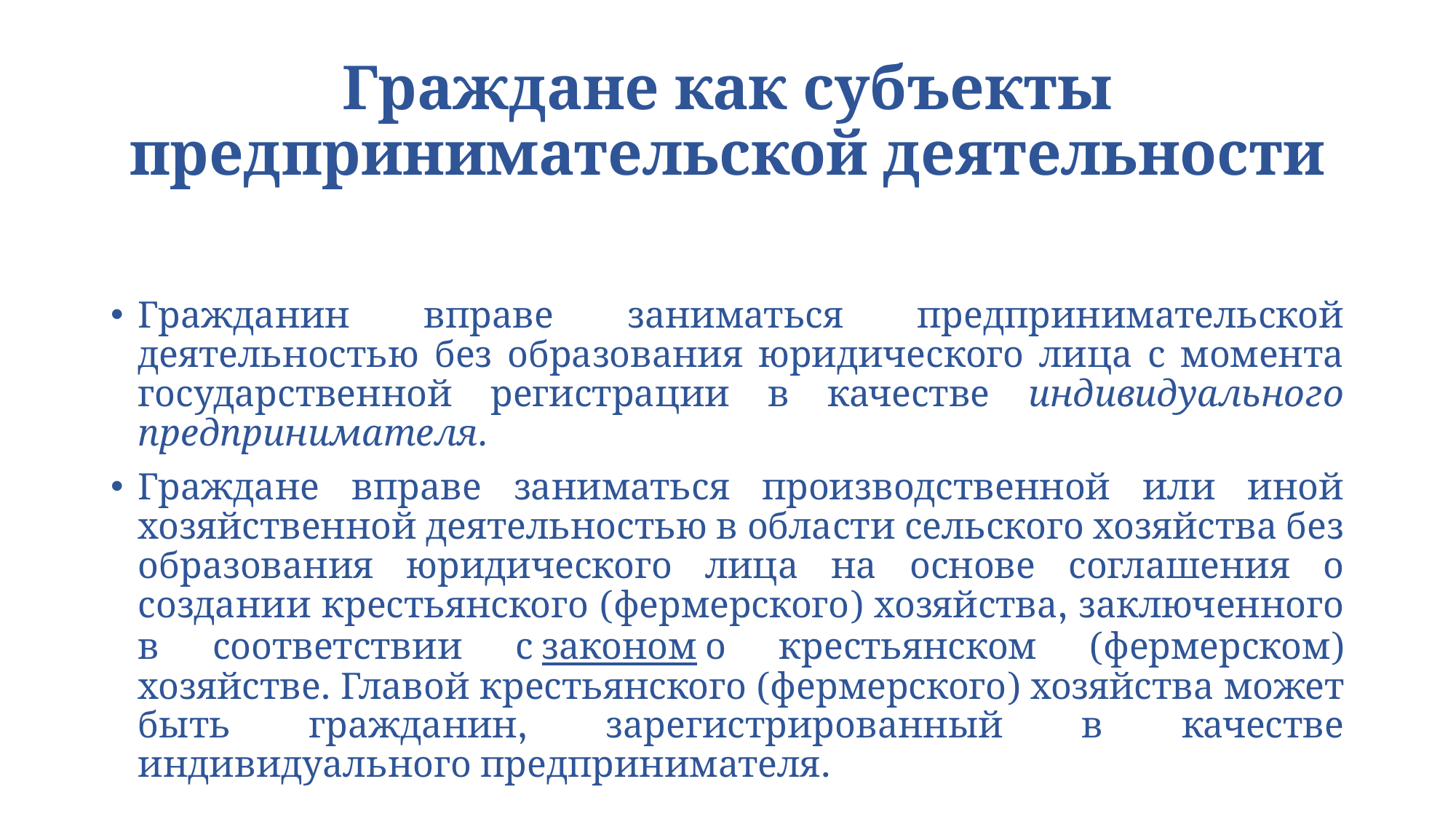

# Граждане как субъекты предпринимательской деятельности
Гражданин вправе заниматься предпринимательской деятельностью без образования юридического лица с момента государственной регистрации в качестве индивидуального предпринимателя.
Граждане вправе заниматься производственной или иной хозяйственной деятельностью в области сельского хозяйства без образования юридического лица на основе соглашения о создании крестьянского (фермерского) хозяйства, заключенного в соответствии с законом о крестьянском (фермерском) хозяйстве. Главой крестьянского (фермерского) хозяйства может быть гражданин, зарегистрированный в качестве индивидуального предпринимателя.